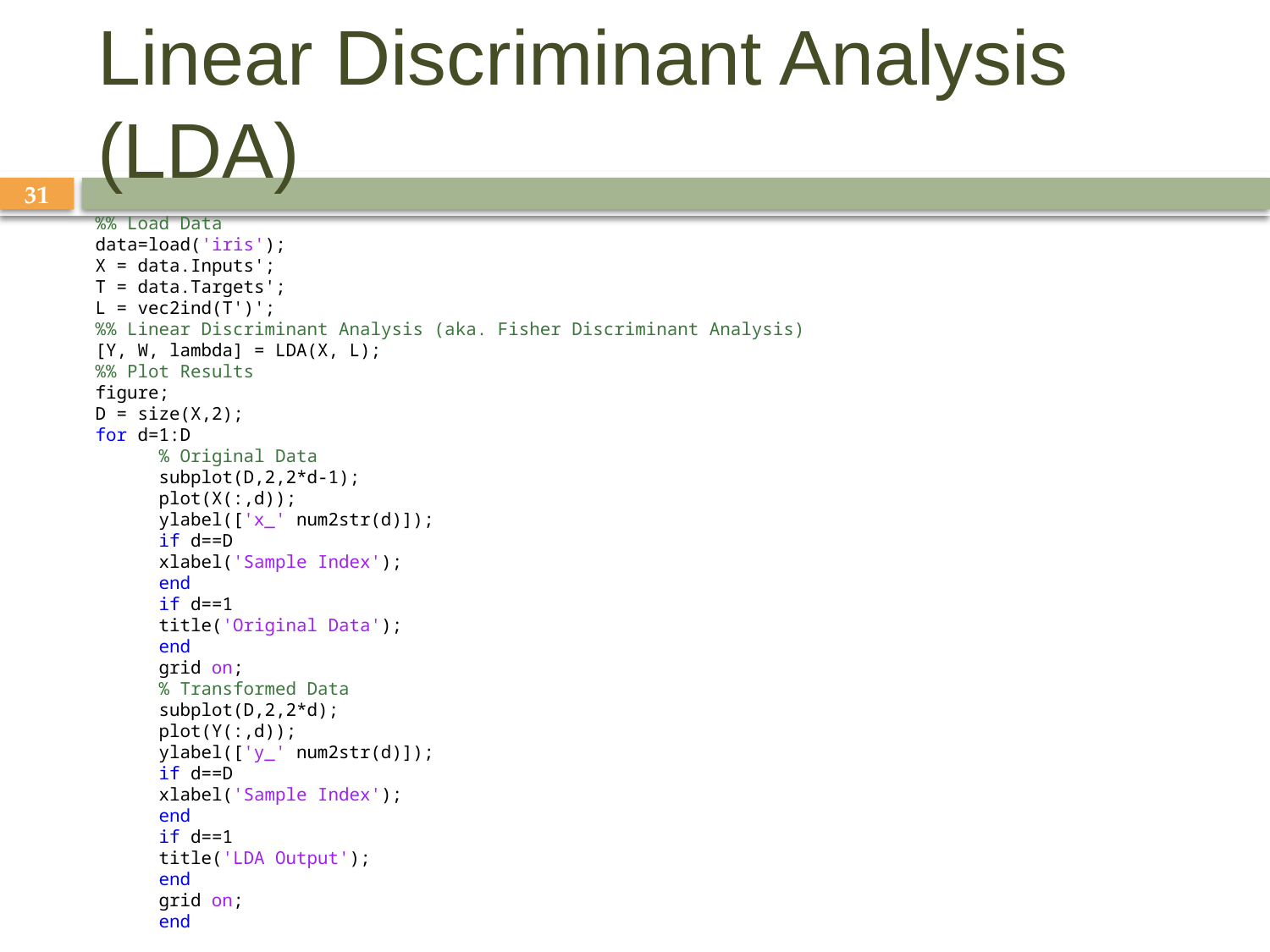

# Linear Discriminant Analysis (LDA)
31
%% Load Data
data=load('iris');
X = data.Inputs';
T = data.Targets';
L = vec2ind(T')';
%% Linear Discriminant Analysis (aka. Fisher Discriminant Analysis)
[Y, W, lambda] = LDA(X, L);
%% Plot Results
figure;
D = size(X,2);
for d=1:D
% Original Data
subplot(D,2,2*d-1);
plot(X(:,d));
ylabel(['x_' num2str(d)]);
if d==D
xlabel('Sample Index');
end
if d==1
title('Original Data');
end
grid on;
% Transformed Data
subplot(D,2,2*d);
plot(Y(:,d));
ylabel(['y_' num2str(d)]);
if d==D
xlabel('Sample Index');
end
if d==1
title('LDA Output');
end
grid on;
end